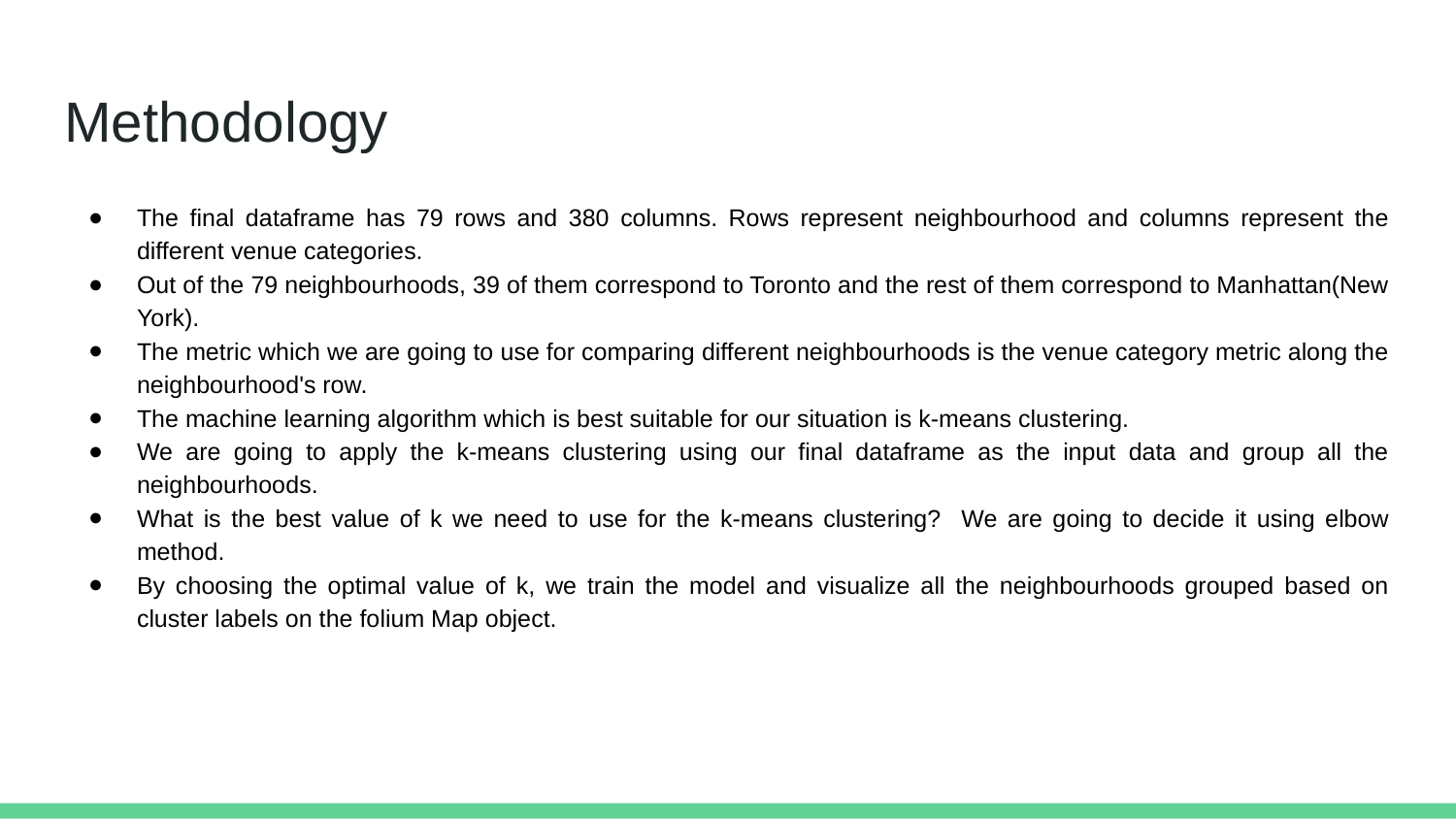

# Methodology
The final dataframe has 79 rows and 380 columns. Rows represent neighbourhood and columns represent the different venue categories.
Out of the 79 neighbourhoods, 39 of them correspond to Toronto and the rest of them correspond to Manhattan(New York).
The metric which we are going to use for comparing different neighbourhoods is the venue category metric along the neighbourhood's row.
The machine learning algorithm which is best suitable for our situation is k-means clustering.
We are going to apply the k-means clustering using our final dataframe as the input data and group all the neighbourhoods.
What is the best value of k we need to use for the k-means clustering?  We are going to decide it using elbow method.
By choosing the optimal value of k, we train the model and visualize all the neighbourhoods grouped based on cluster labels on the folium Map object.